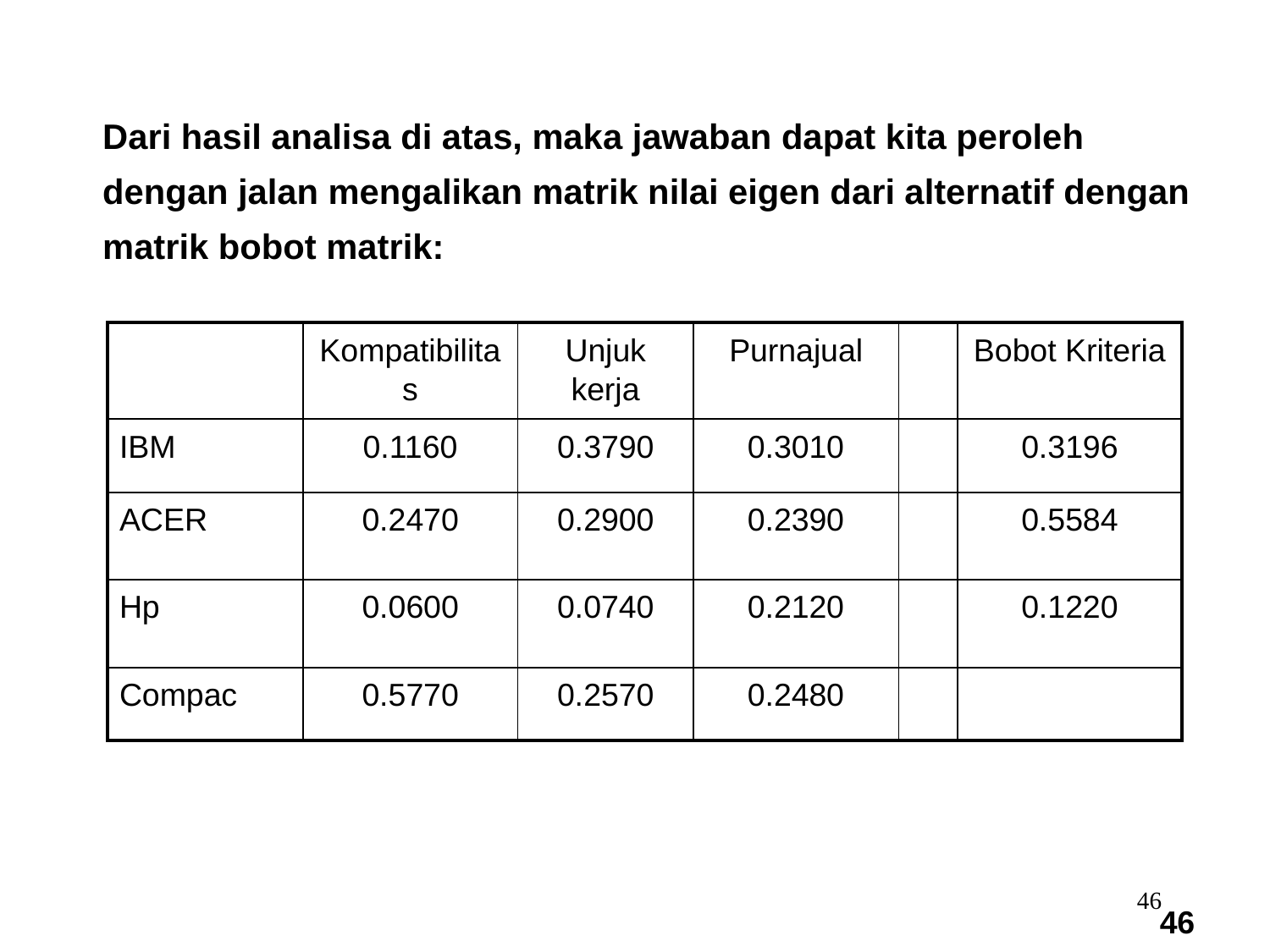

Dari hasil analisa di atas, maka jawaban dapat kita peroleh dengan jalan mengalikan matrik nilai eigen dari alternatif dengan matrik bobot matrik:
|  | Kompatibilitas | Unjuk kerja | Purnajual |  | Bobot Kriteria |
| --- | --- | --- | --- | --- | --- |
| IBM | 0.1160 | 0.3790 | 0.3010 |  | 0.3196 |
| ACER | 0.2470 | 0.2900 | 0.2390 |  | 0.5584 |
| Hp | 0.0600 | 0.0740 | 0.2120 |  | 0.1220 |
| Compac | 0.5770 | 0.2570 | 0.2480 |  |  |
46